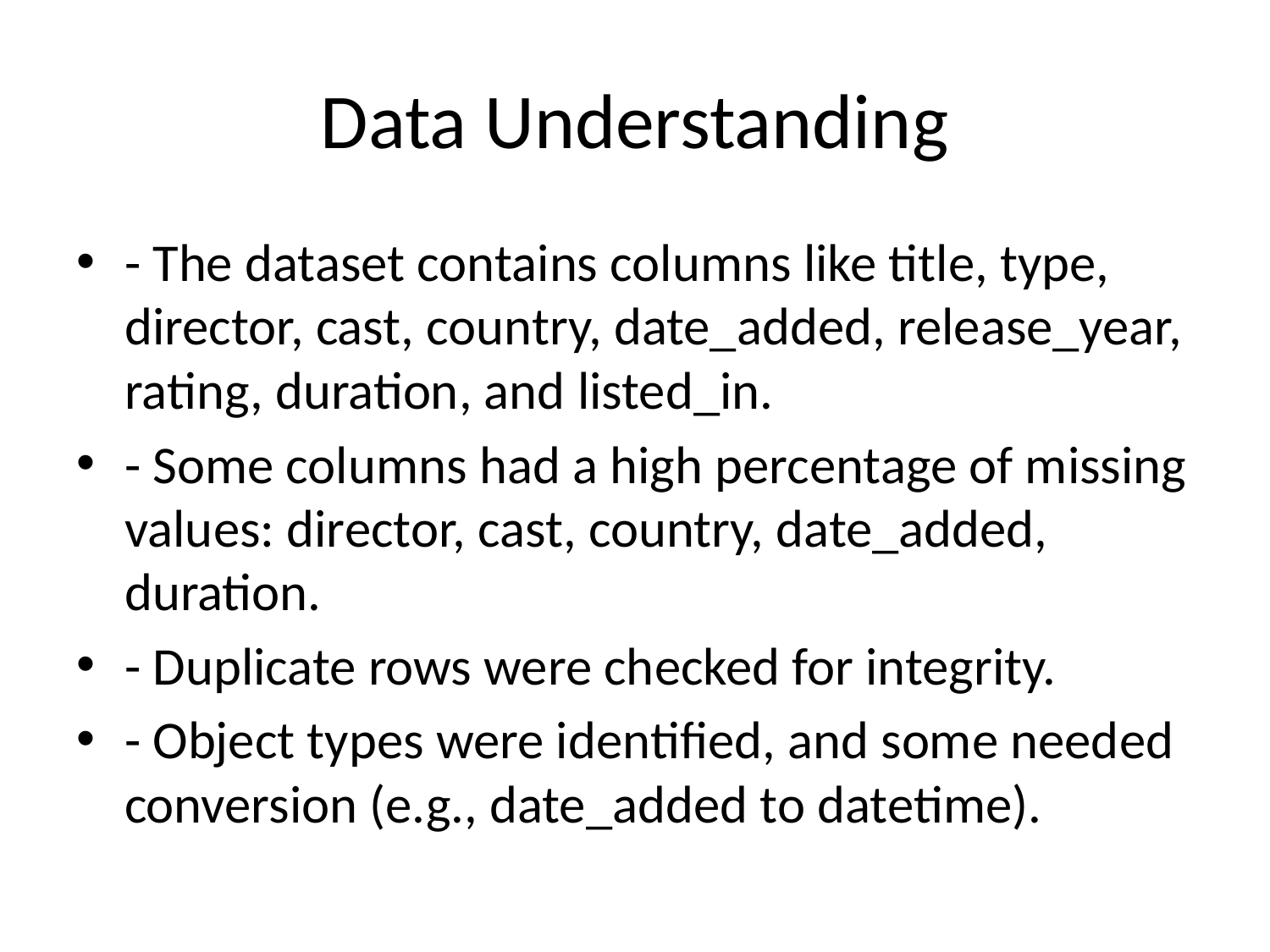

# Data Understanding
- The dataset contains columns like title, type, director, cast, country, date_added, release_year, rating, duration, and listed_in.
- Some columns had a high percentage of missing values: director, cast, country, date_added, duration.
- Duplicate rows were checked for integrity.
- Object types were identified, and some needed conversion (e.g., date_added to datetime).